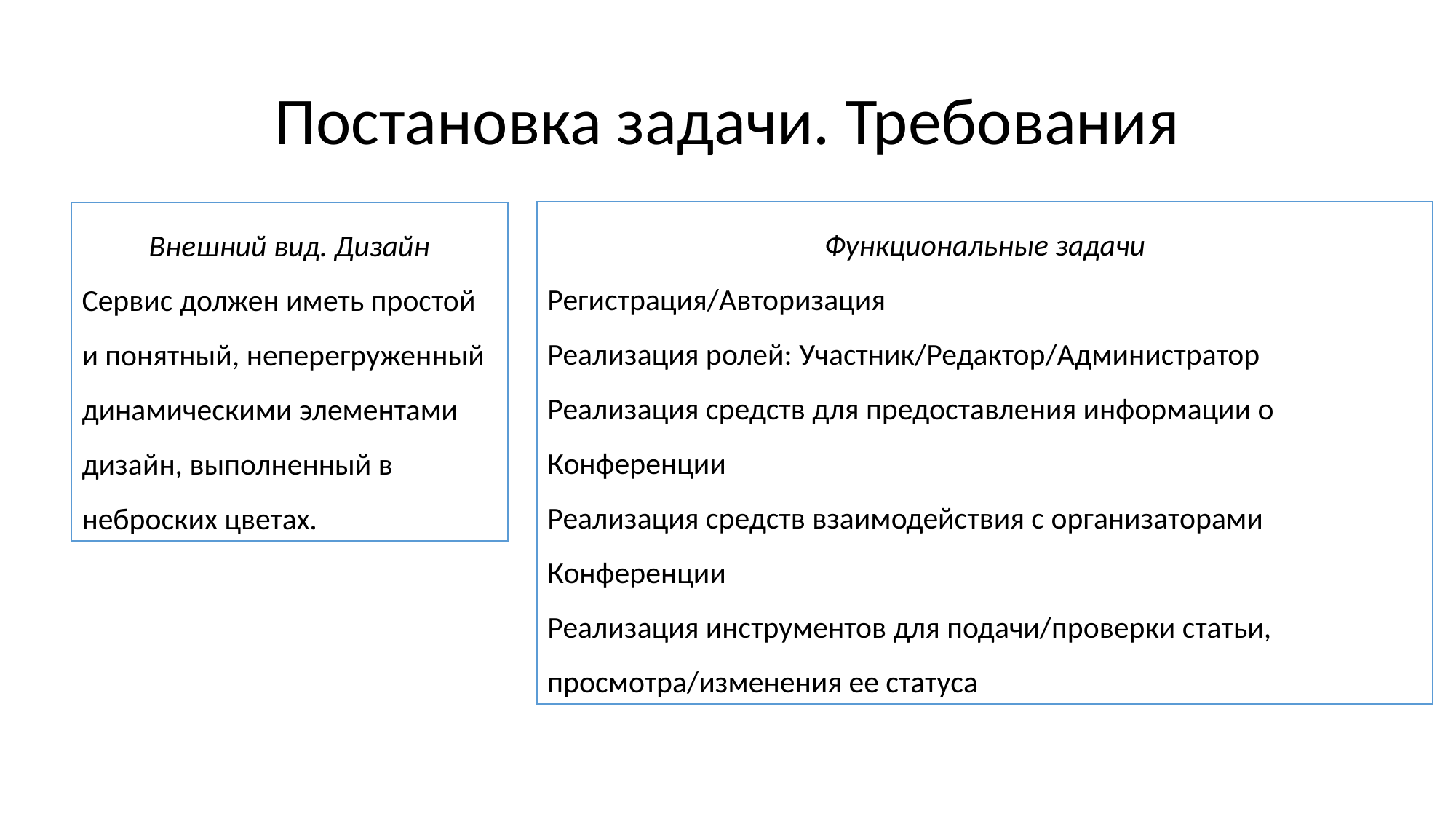

# Постановка задачи. Требования
Функциональные задачи
Регистрация/Авторизация
Реализация ролей: Участник/Редактор/Администратор
Реализация средств для предоставления информации о Конференции
Реализация средств взаимодействия с организаторами Конференции
Реализация инструментов для подачи/проверки статьи, просмотра/изменения ее статуса
Внешний вид. Дизайн
Сервис должен иметь простой и понятный, неперегруженный динамическими элементами дизайн, выполненный в неброских цветах.